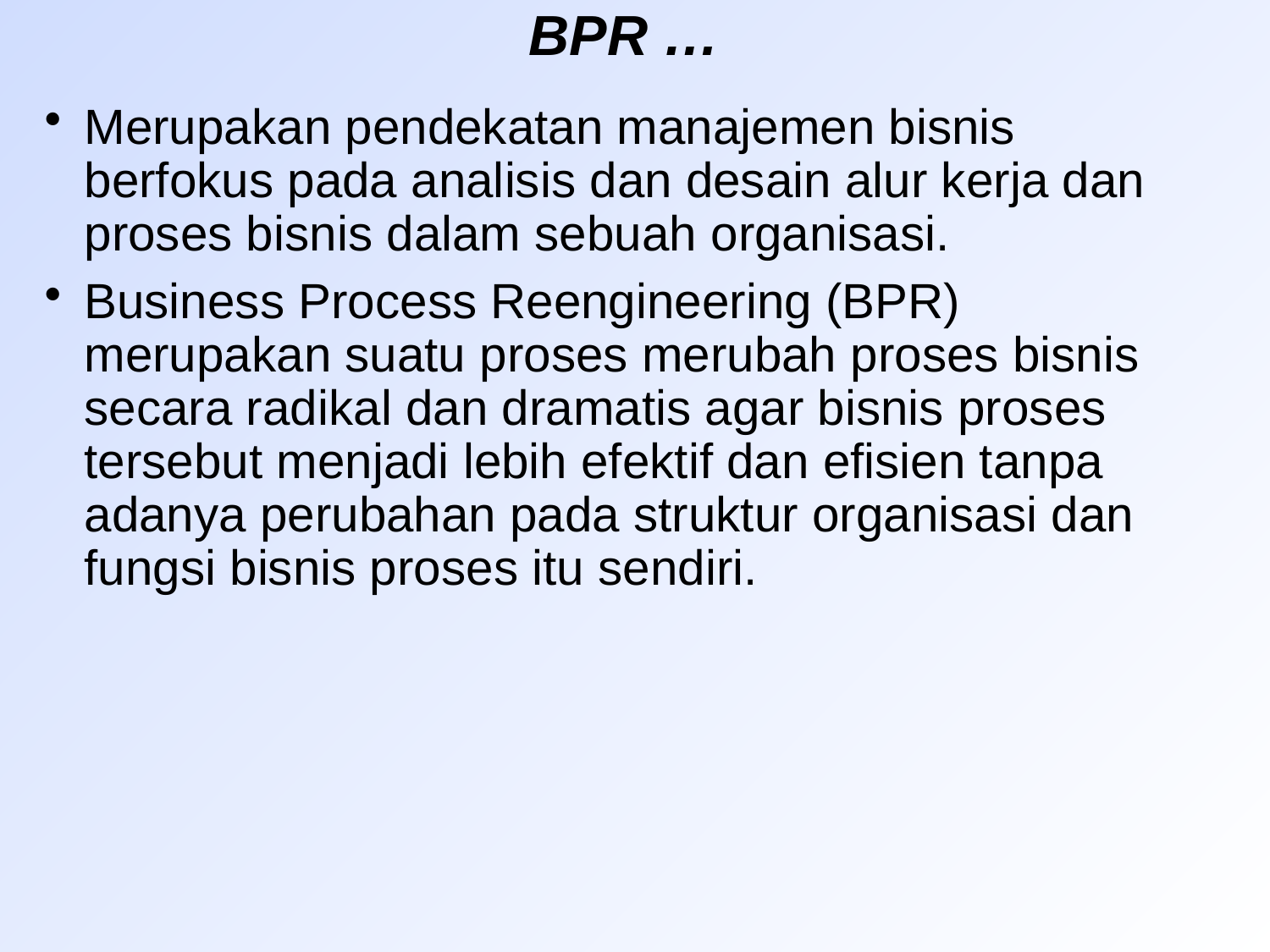

# BPR …
Merupakan pendekatan manajemen bisnis berfokus pada analisis dan desain alur kerja dan proses bisnis dalam sebuah organisasi.
Business Process Reengineering (BPR) merupakan suatu proses merubah proses bisnis secara radikal dan dramatis agar bisnis proses tersebut menjadi lebih efektif dan efisien tanpa adanya perubahan pada struktur organisasi dan fungsi bisnis proses itu sendiri.